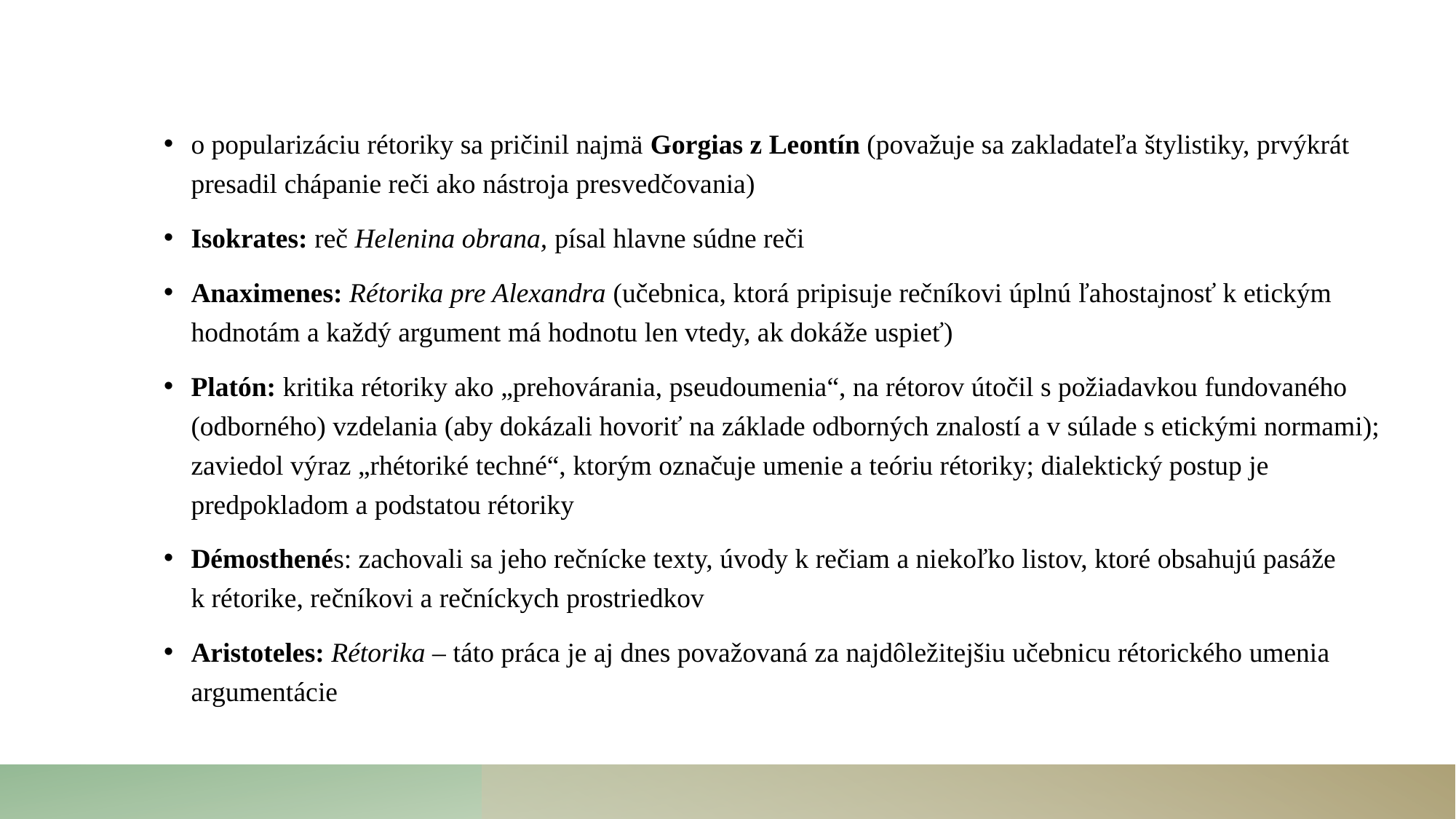

#
o popularizáciu rétoriky sa pričinil najmä Gorgias z Leontín (považuje sa zakladateľa štylistiky, prvýkrát presadil chápanie reči ako nástroja presvedčovania)
Isokrates: reč Helenina obrana, písal hlavne súdne reči
Anaximenes: Rétorika pre Alexandra (učebnica, ktorá pripisuje rečníkovi úplnú ľahostajnosť k etickým hodnotám a každý argument má hodnotu len vtedy, ak dokáže uspieť)
Platón: kritika rétoriky ako „prehovárania, pseudoumenia“, na rétorov útočil s požiadavkou fundovaného (odborného) vzdelania (aby dokázali hovoriť na základe odborných znalostí a v súlade s etickými normami); zaviedol výraz „rhétoriké techné“, ktorým označuje umenie a teóriu rétoriky; dialektický postup je predpokladom a podstatou rétoriky
Démosthenés: zachovali sa jeho rečnícke texty, úvody k rečiam a niekoľko listov, ktoré obsahujú pasáže k rétorike, rečníkovi a rečníckych prostriedkov
Aristoteles: Rétorika – táto práca je aj dnes považovaná za najdôležitejšiu učebnicu rétorického umenia argumentácie